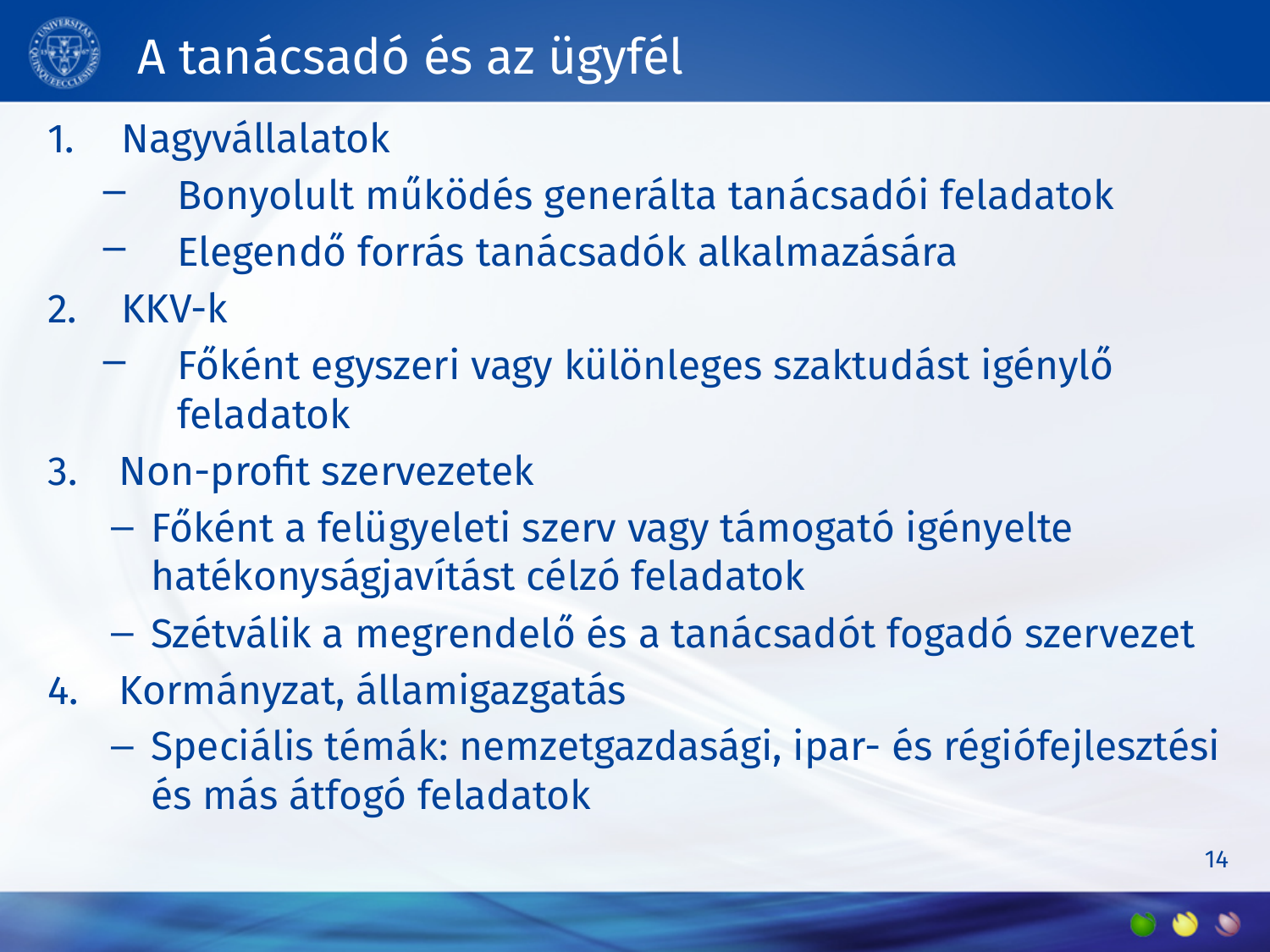

# A tanácsadó és az ügyfél
Nagyvállalatok
Bonyolult működés generálta tanácsadói feladatok
Elegendő forrás tanácsadók alkalmazására
KKV-k
Főként egyszeri vagy különleges szaktudást igénylő feladatok
Non-profit szervezetek
Főként a felügyeleti szerv vagy támogató igényelte hatékonyságjavítást célzó feladatok
Szétválik a megrendelő és a tanácsadót fogadó szervezet
Kormányzat, államigazgatás
Speciális témák: nemzetgazdasági, ipar- és régiófejlesztési és más átfogó feladatok

14